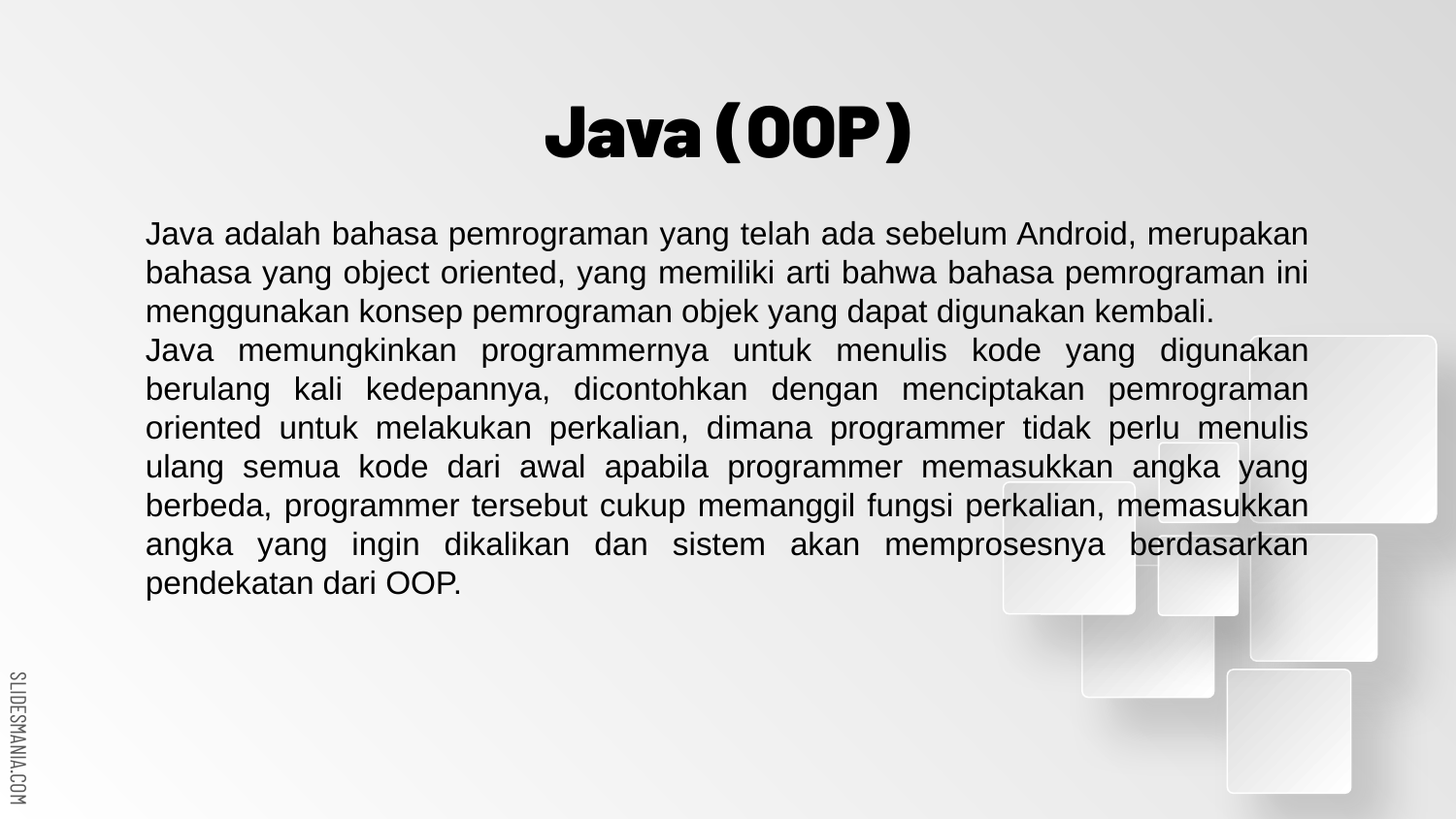

# Java (OOP)
Java adalah bahasa pemrograman yang telah ada sebelum Android, merupakan bahasa yang object oriented, yang memiliki arti bahwa bahasa pemrograman ini menggunakan konsep pemrograman objek yang dapat digunakan kembali.
Java memungkinkan programmernya untuk menulis kode yang digunakan berulang kali kedepannya, dicontohkan dengan menciptakan pemrograman oriented untuk melakukan perkalian, dimana programmer tidak perlu menulis ulang semua kode dari awal apabila programmer memasukkan angka yang berbeda, programmer tersebut cukup memanggil fungsi perkalian, memasukkan angka yang ingin dikalikan dan sistem akan memprosesnya berdasarkan pendekatan dari OOP.